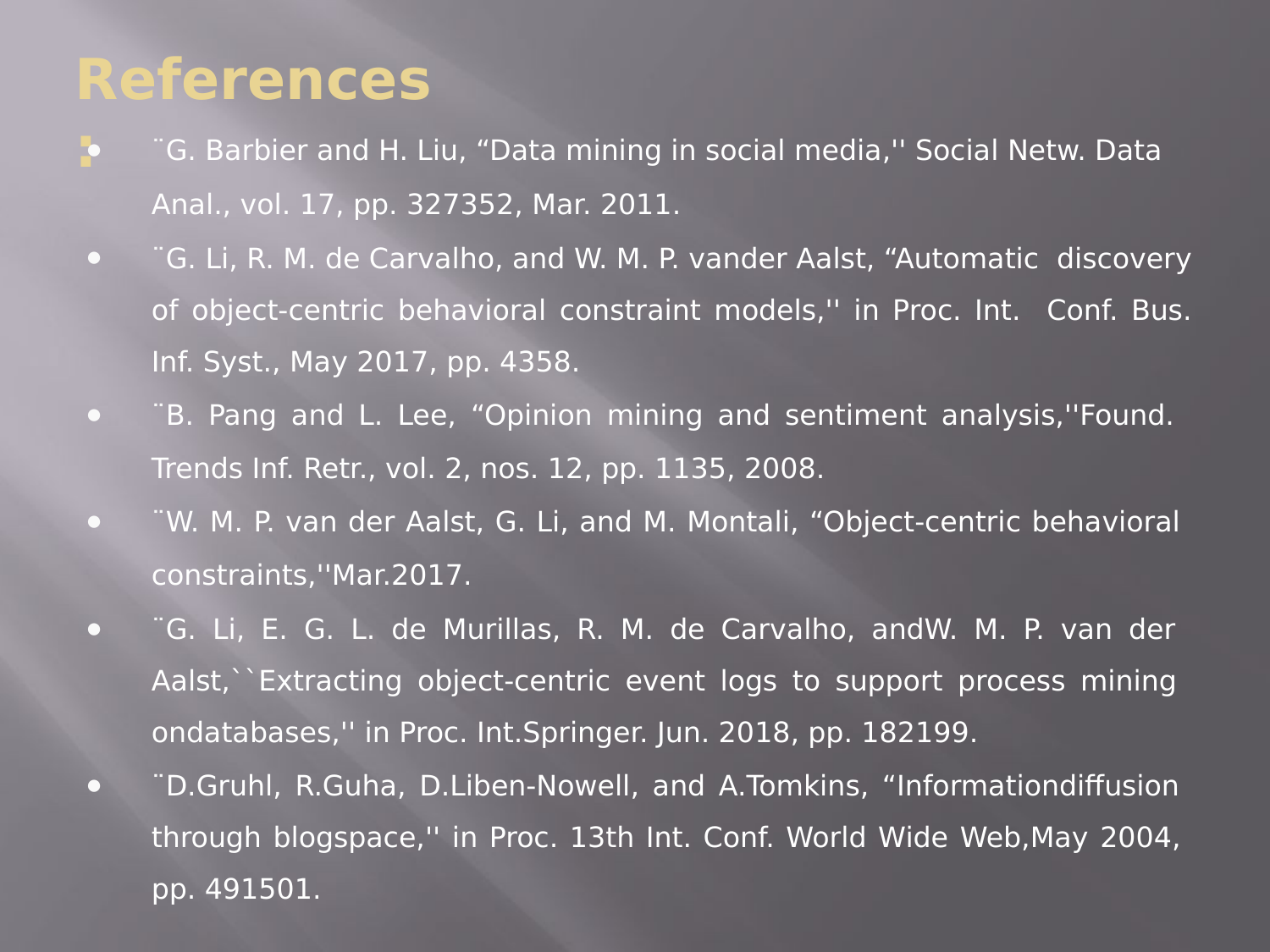

# References:
¨G. Barbier and H. Liu, “Data mining in social media,'' Social Netw. Data
Anal., vol. 17, pp. 327352, Mar. 2011.
¨G. Li, R. M. de Carvalho, and W. M. P. vander Aalst, “Automatic  discovery of object-centric behavioral constraint models,'' in Proc. Int.  Conf. Bus. Inf. Syst., May 2017, pp. 4358.
¨B. Pang and L. Lee, “Opinion mining and sentiment analysis,''Found.  Trends Inf. Retr., vol. 2, nos. 12, pp. 1135, 2008.
¨W. M. P. van der Aalst, G. Li, and M. Montali, “Object-centric behavioral  constraints,''Mar.2017.
¨G. Li, E. G. L. de Murillas, R. M. de Carvalho, andW. M. P. van der  Aalst,``Extracting object-centric event logs to support process mining  ondatabases,'' in Proc. Int.Springer. Jun. 2018, pp. 182199.
¨D.Gruhl, R.Guha, D.Liben-Nowell, and A.Tomkins, “Informationdiffusion  through blogspace,'' in Proc. 13th Int. Conf. World Wide Web,May 2004,  pp. 491501.